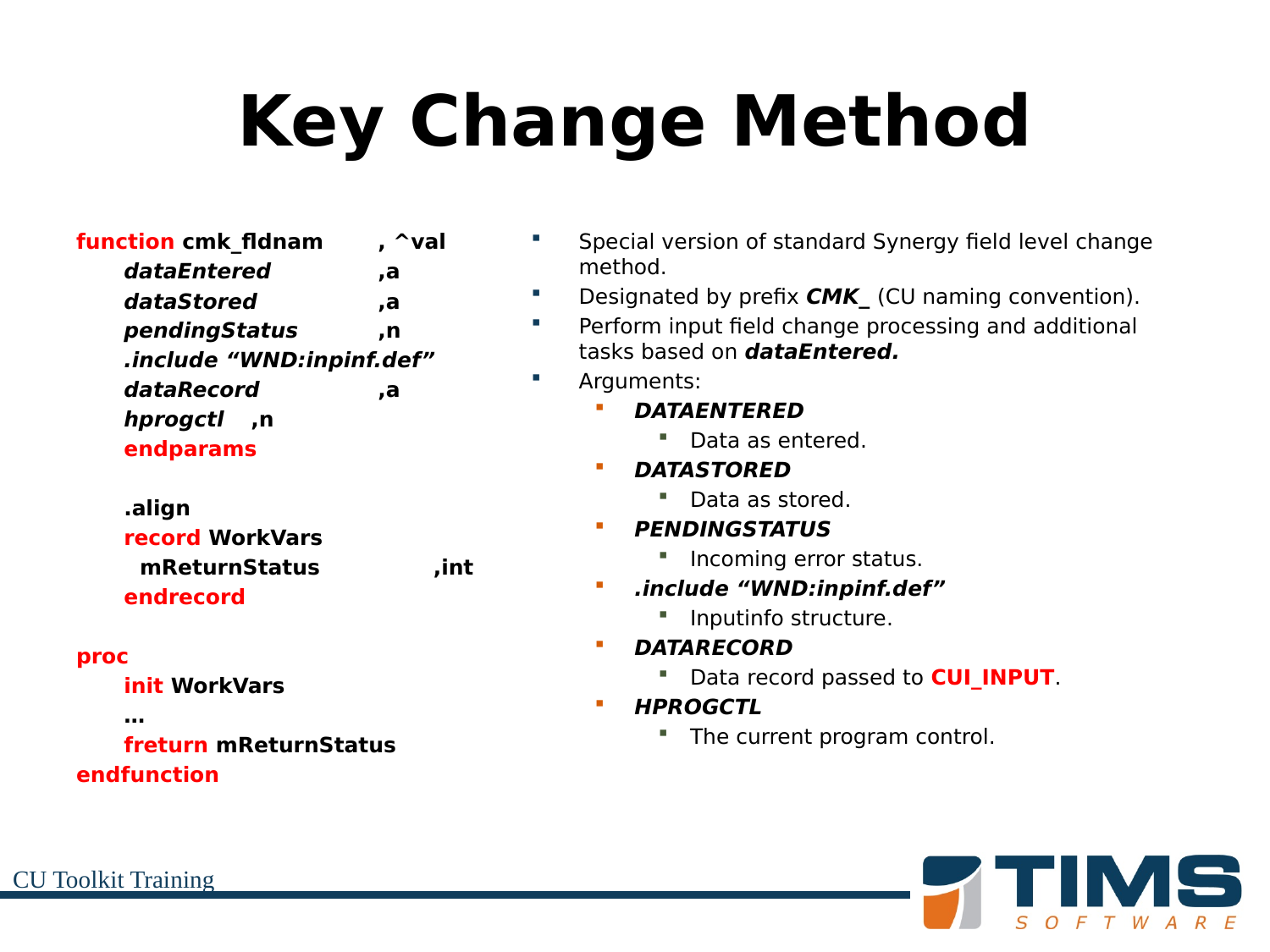

# Key Change Method
function cmk_fldnam	, ^val
	dataEntered	,a
	dataStored	,a
	pendingStatus	,n
	.include “WND:inpinf.def”
	dataRecord	,a
	hprogctl	,n
	endparams

	.align
	record WorkVars
mReturnStatus	,int
	endrecord

proc
	init WorkVars
	…
	freturn mReturnStatus
endfunction
Special version of standard Synergy field level change method.
Designated by prefix CMK_ (CU naming convention).
Perform input field change processing and additional tasks based on dataEntered.
Arguments:
DATAENTERED
Data as entered.
DATASTORED
Data as stored.
PENDINGSTATUS
Incoming error status.
.include “WND:inpinf.def”
Inputinfo structure.
DATARECORD
Data record passed to CUI_INPUT.
HPROGCTL
The current program control.
CU Toolkit Training